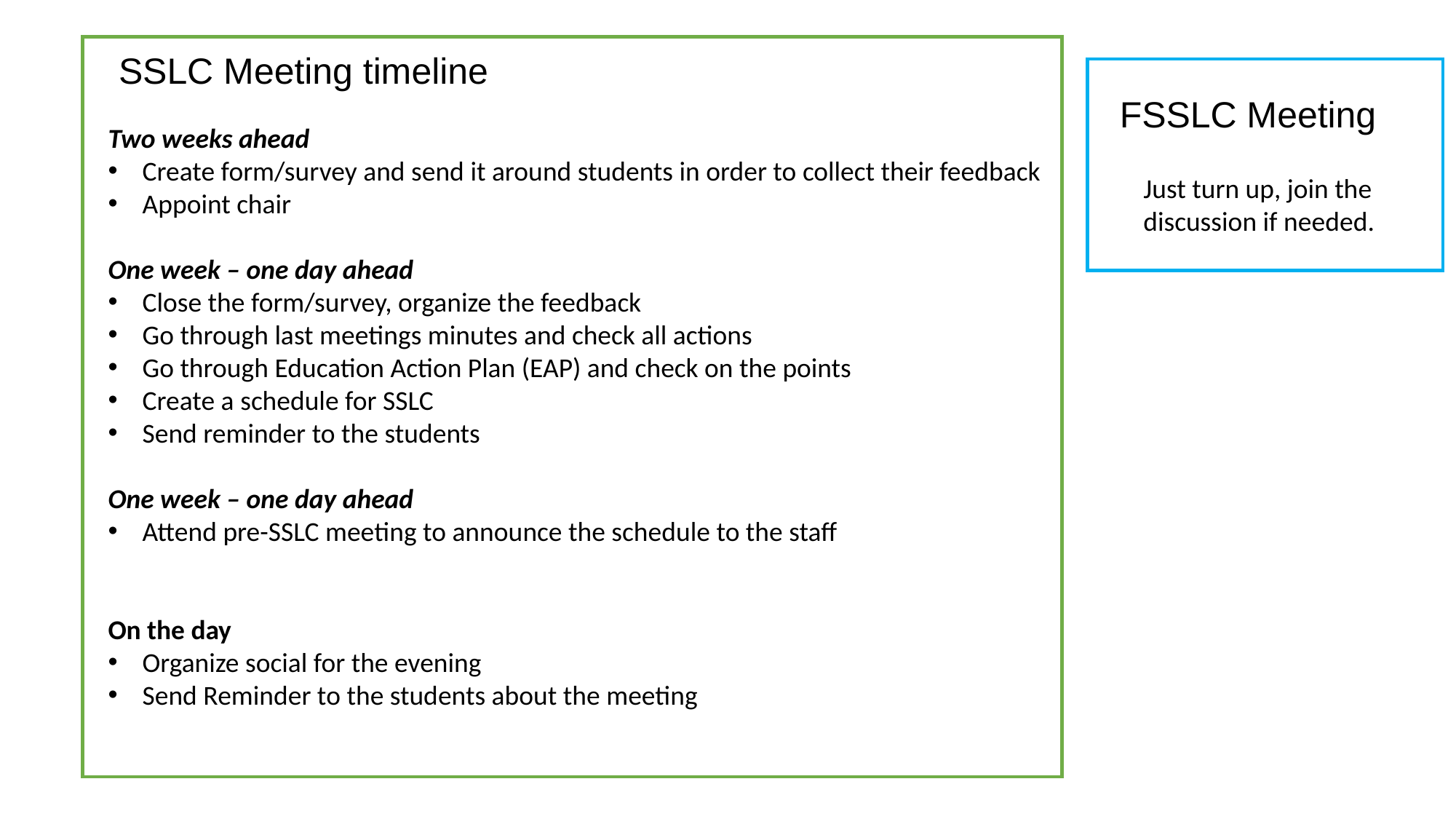

SSLC Meeting timeline

Just turn up, join the discussion if needed.
FSSLC Meeting
Two weeks ahead
Create form/survey and send it around students in order to collect their feedback
Appoint chair

One week – one day ahead
Close the form/survey, organize the feedback
Go through last meetings minutes and check all actions
Go through Education Action Plan (EAP) and check on the points
Create a schedule for SSLC
Send reminder to the students

One week – one day ahead
Attend pre-SSLC meeting to announce the schedule to the staff

On the day
Organize social for the evening
Send Reminder to the students about the meeting